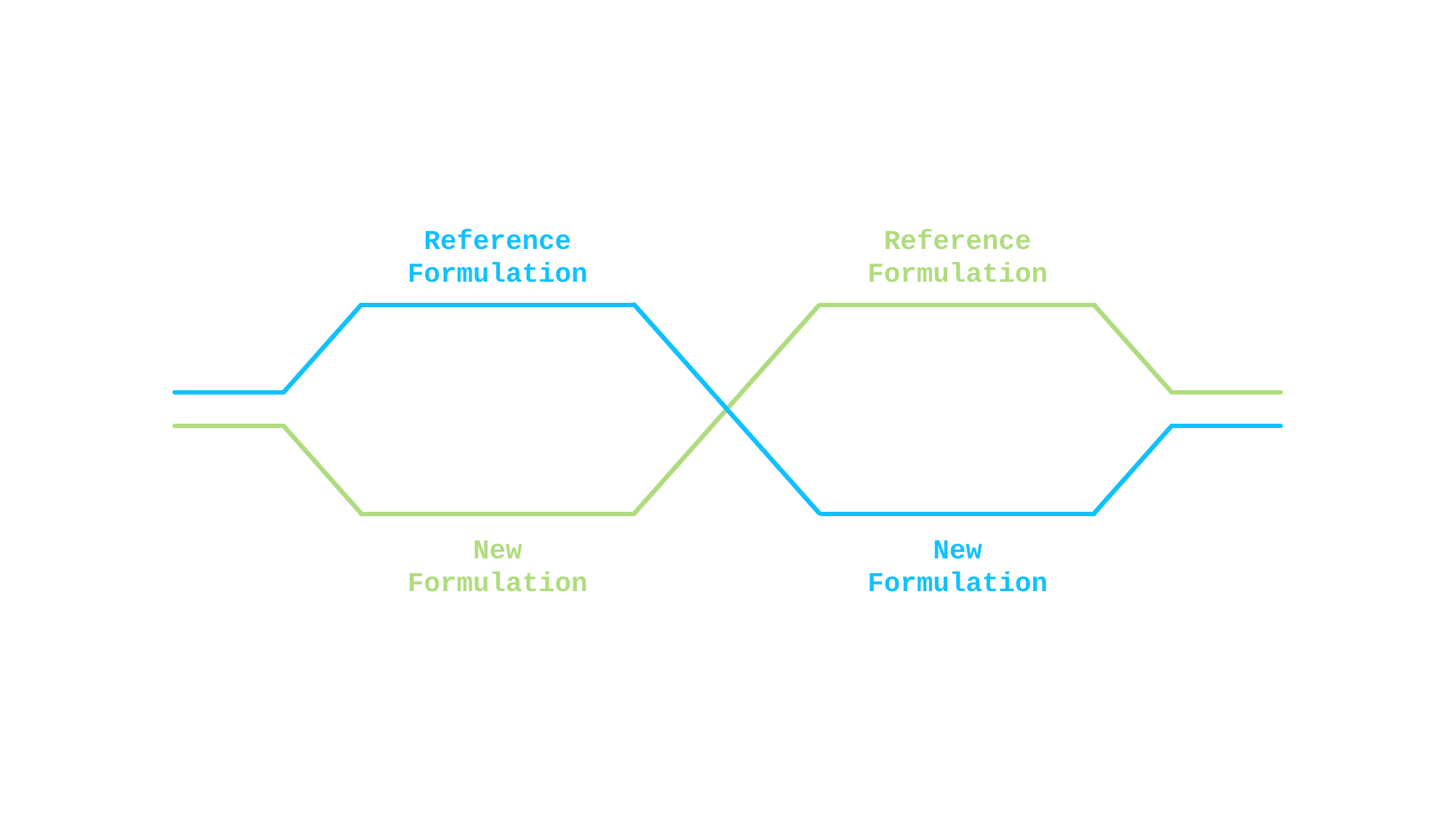

Reference
Formulation
Reference
Formulation
Period 2
Period 1
New
Formulation
New
Formulation